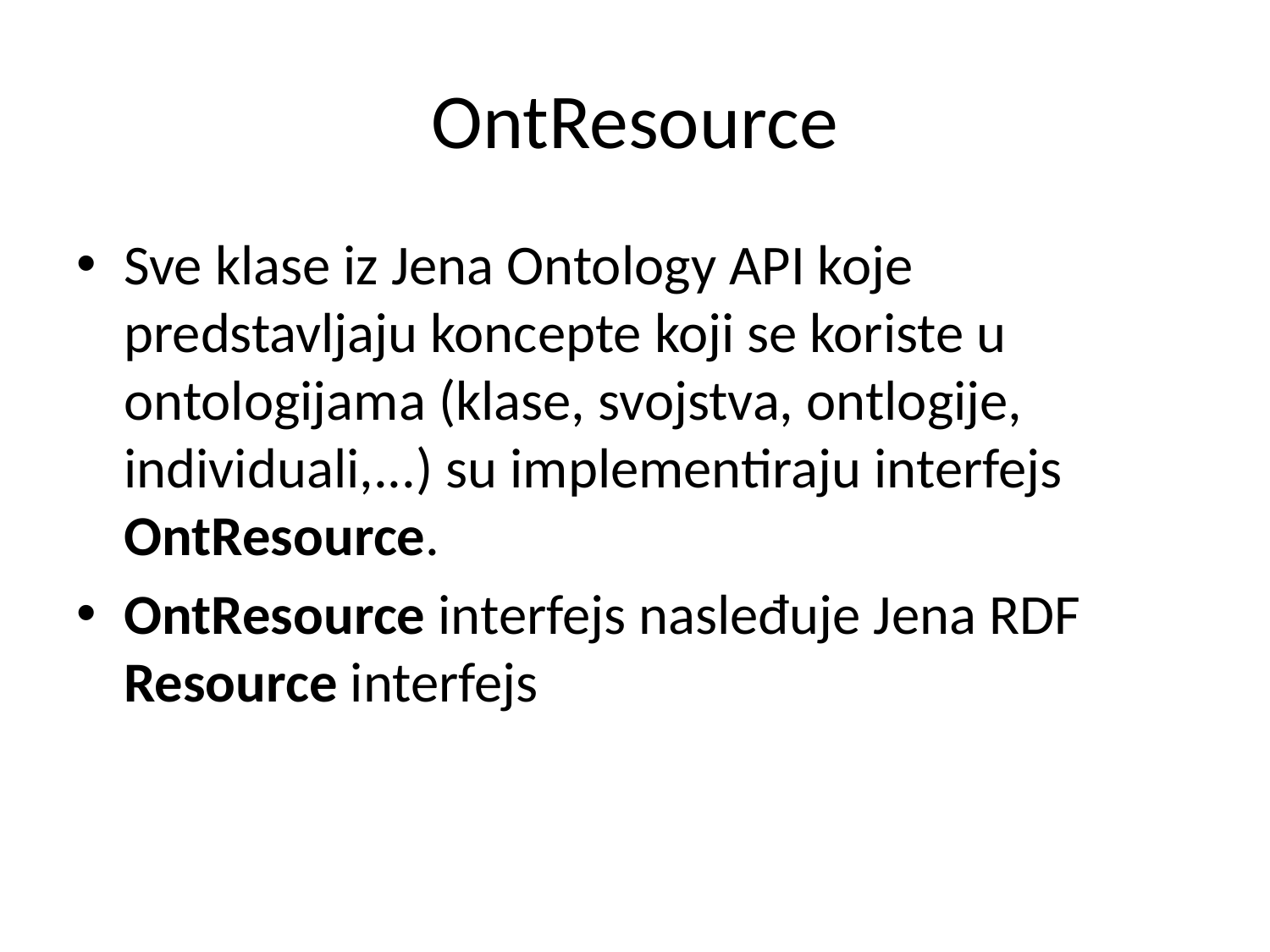

# OntResource
Sve klase iz Jena Ontology API koje predstavljaju koncepte koji se koriste u ontologijama (klase, svojstva, ontlogije, individuali,...) su implementiraju interfejs OntResource.
OntResource interfejs nasleđuje Jena RDF Resource interfejs